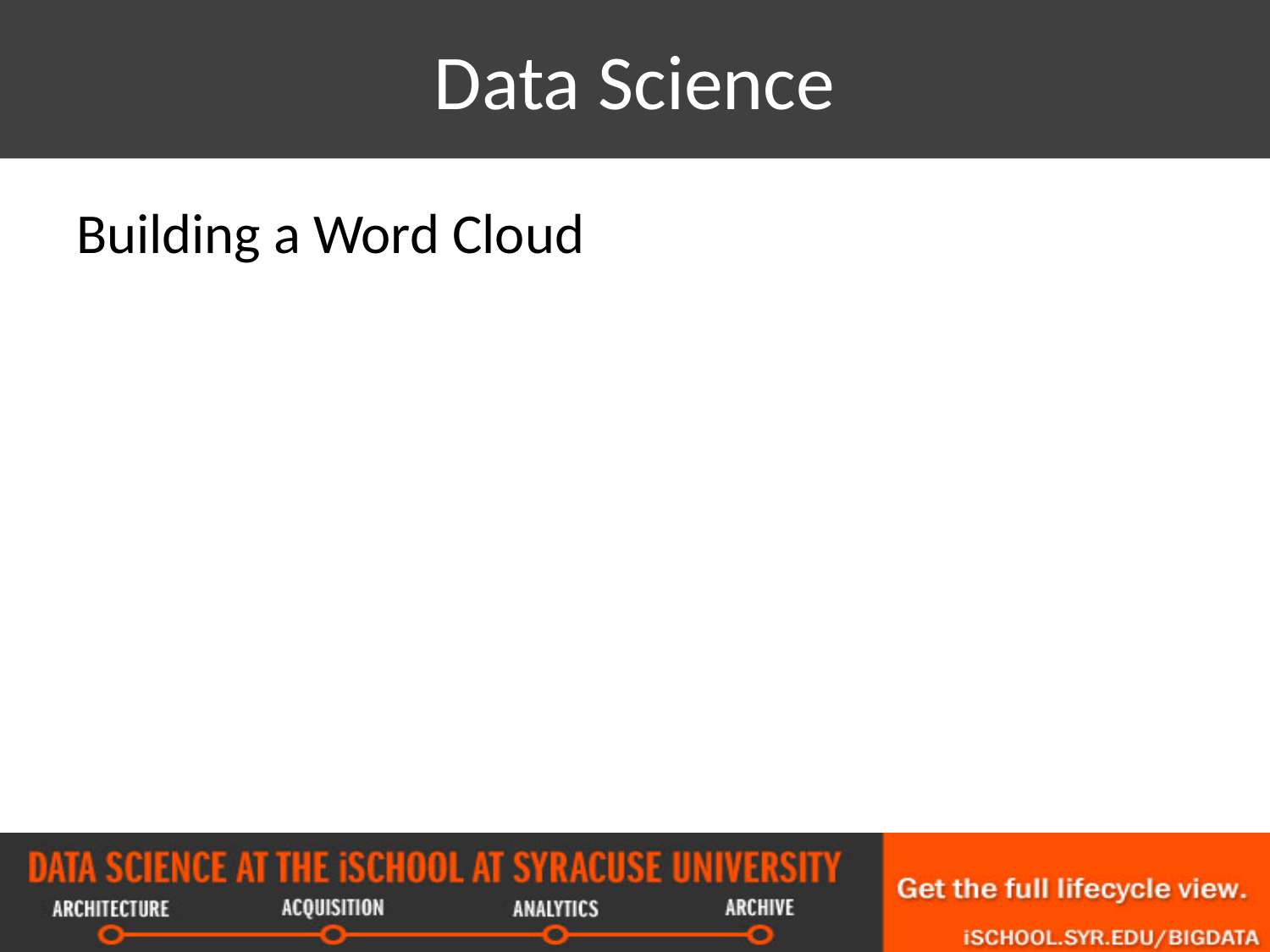

# Data Science
Building a Word Cloud